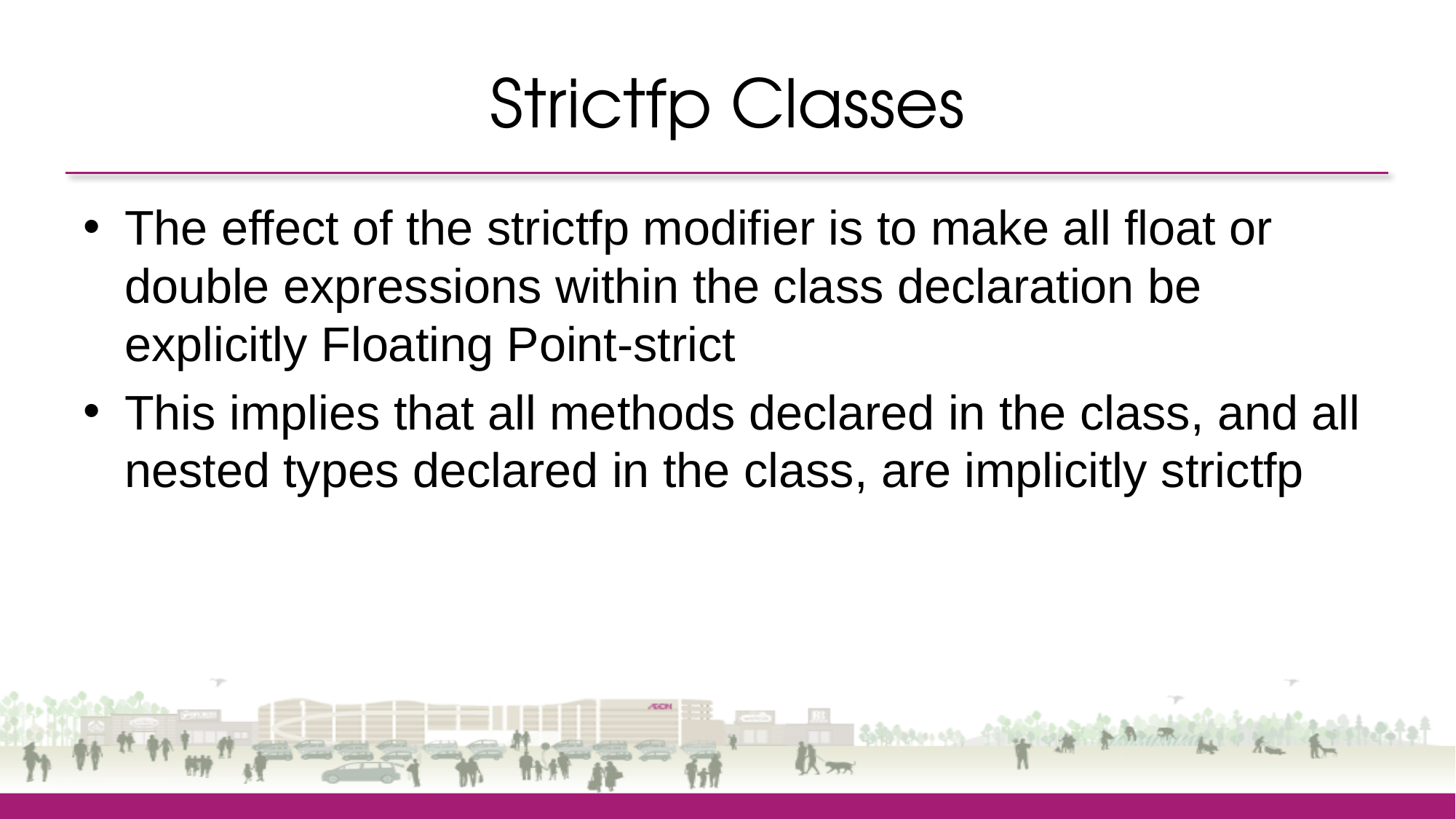

# Strictfp Classes
The effect of the strictfp modifier is to make all float or double expressions within the class declaration be explicitly Floating Point-strict
This implies that all methods declared in the class, and all nested types declared in the class, are implicitly strictfp